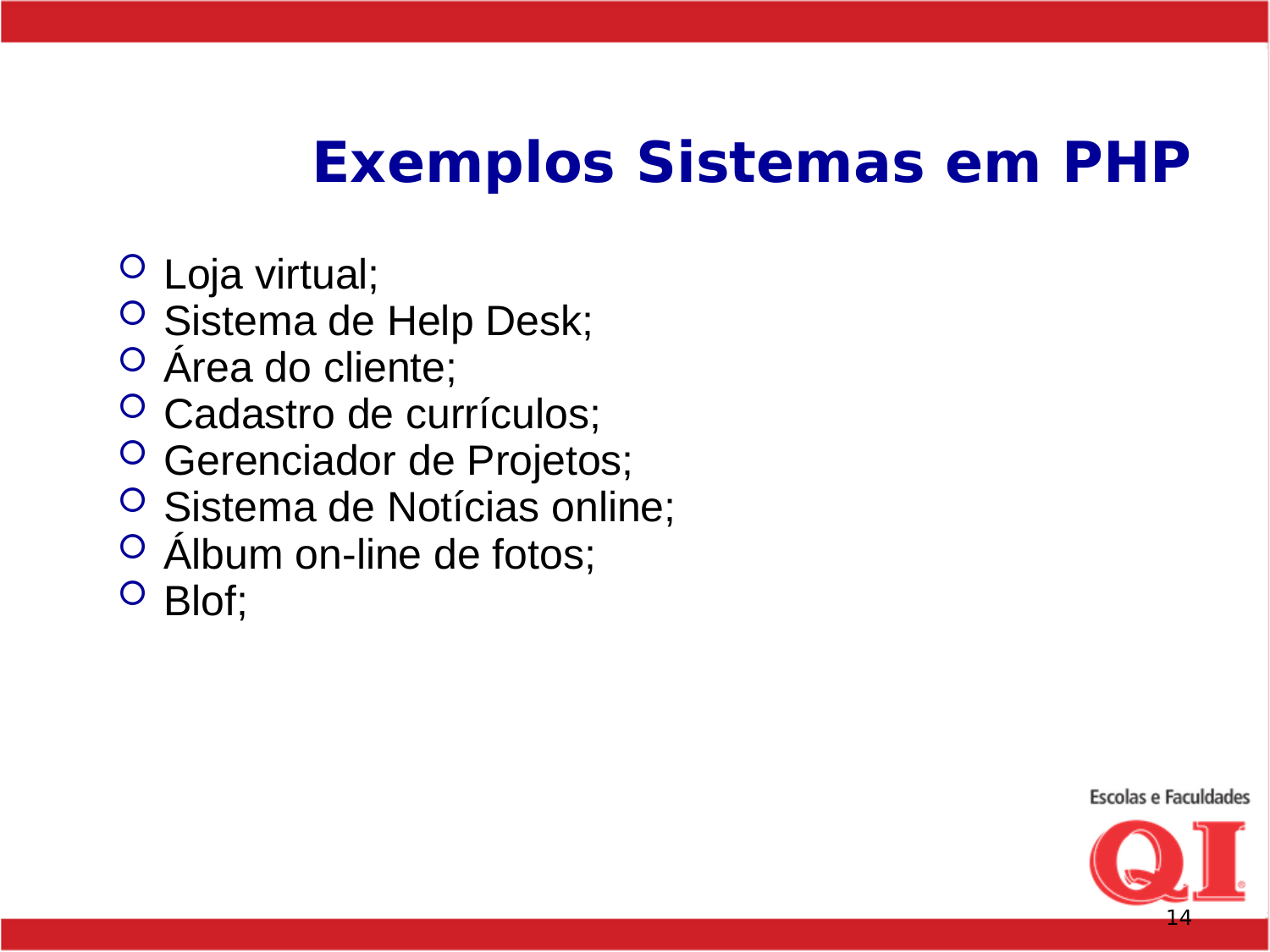

# Exemplos Sistemas em PHP
Loja virtual;
Sistema de Help Desk;
Área do cliente;
Cadastro de currículos;
Gerenciador de Projetos;
Sistema de Notícias online;
Álbum on-line de fotos;
Blof;
14